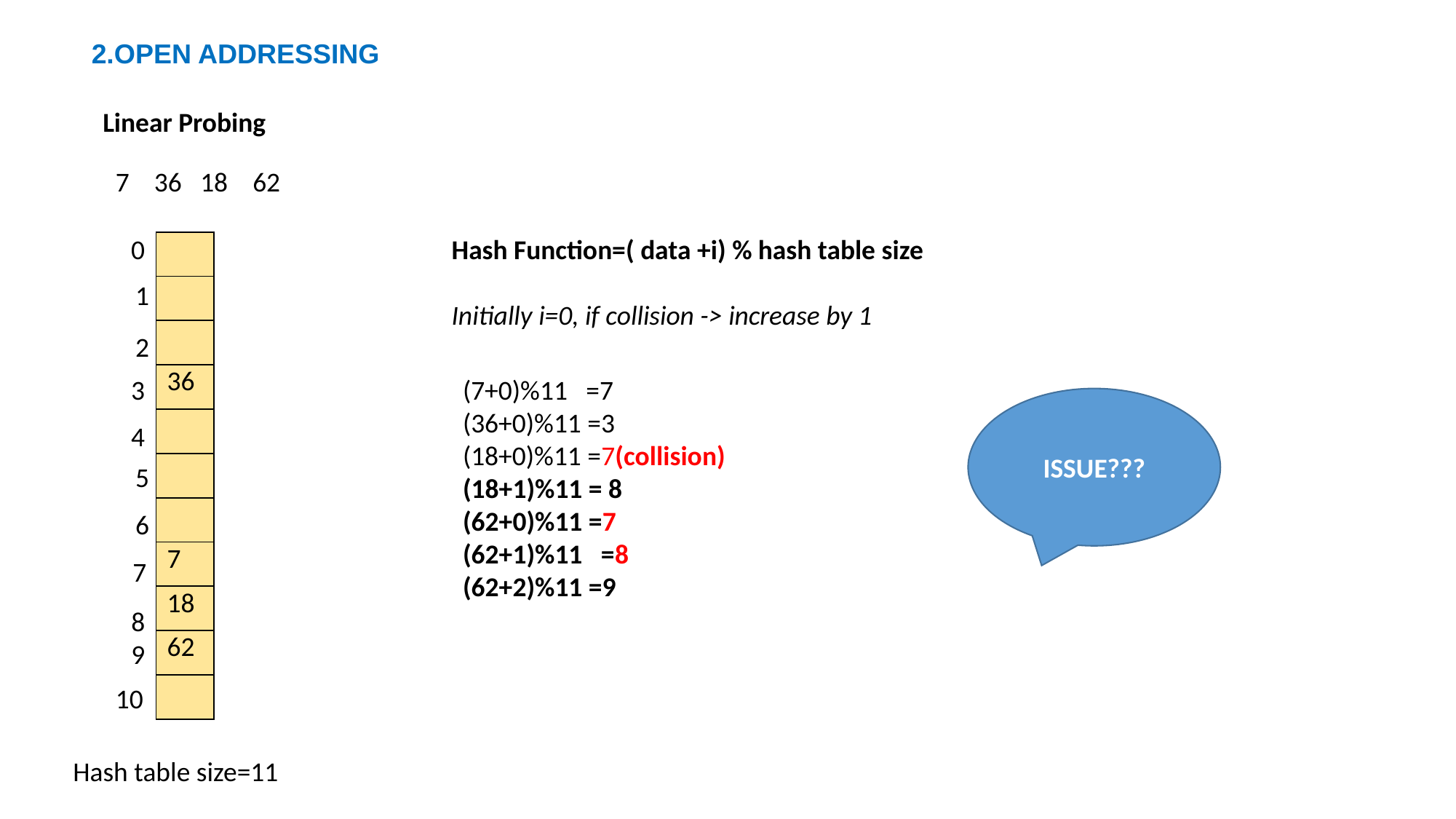

2.OPEN ADDRESSING
Linear Probing
7    36   18    62
0
Hash Function=( data +i) % hash table size

Initially i=0, if collision -> increase by 1
|  |
| --- |
|  |
|  |
| 36 |
|  |
|  |
|  |
| 7 |
| 18 |
| 62 |
|  |
1
2
3
(7+0)%11   =7
(36+0)%11 =3
(18+0)%11 =7(collision)
(18+1)%11 = 8
(62+0)%11 =7
(62+1)%11   =8
(62+2)%11 =9
ISSUE???
4
5
6
7
8
9
10
Hash table size=11